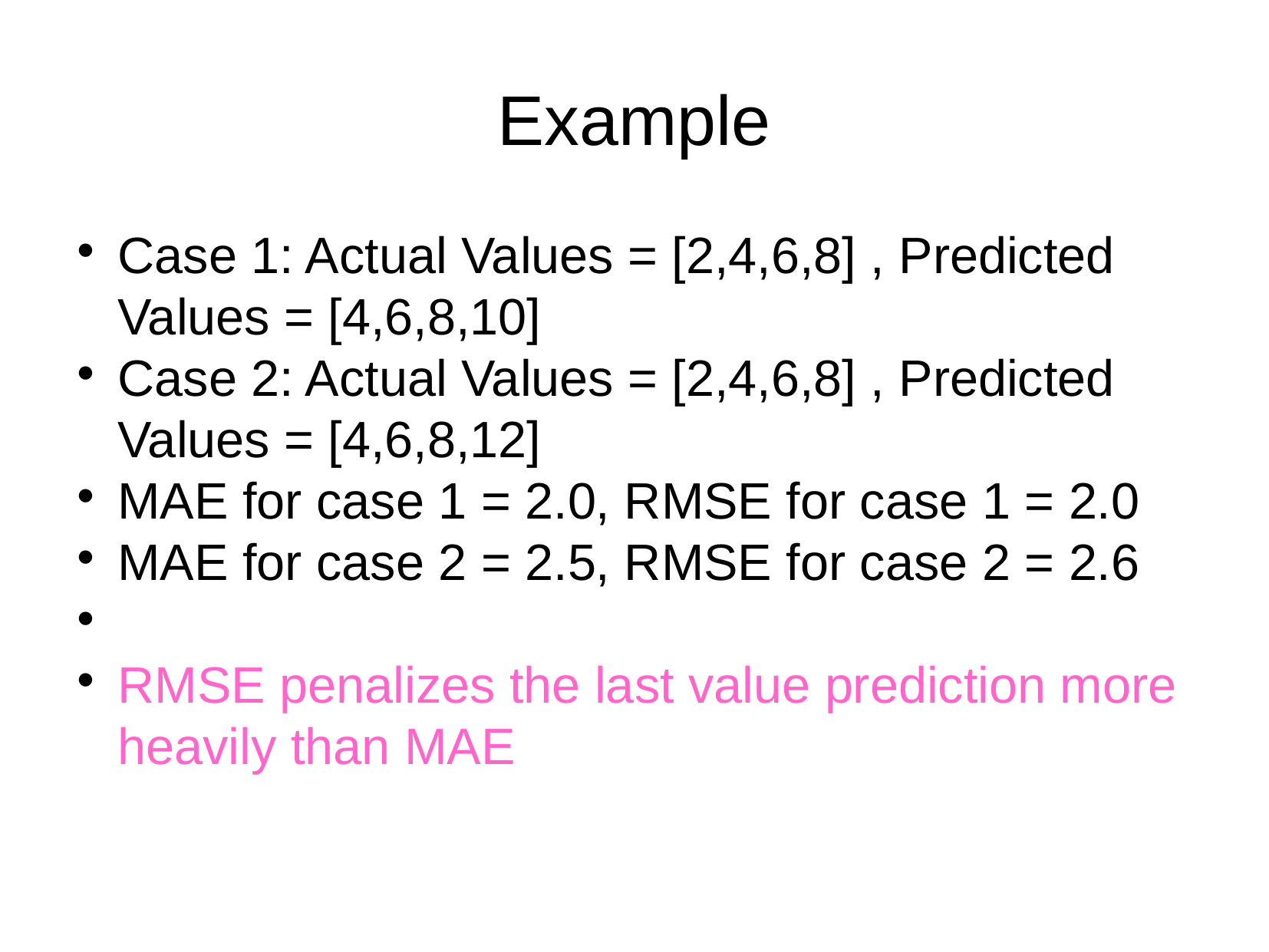

Example
Case 1: Actual Values = [2,4,6,8] , Predicted Values = [4,6,8,10]
Case 2: Actual Values = [2,4,6,8] , Predicted Values = [4,6,8,12]
MAE for case 1 = 2.0, RMSE for case 1 = 2.0
MAE for case 2 = 2.5, RMSE for case 2 = 2.6

RMSE penalizes the last value prediction more heavily than MAE